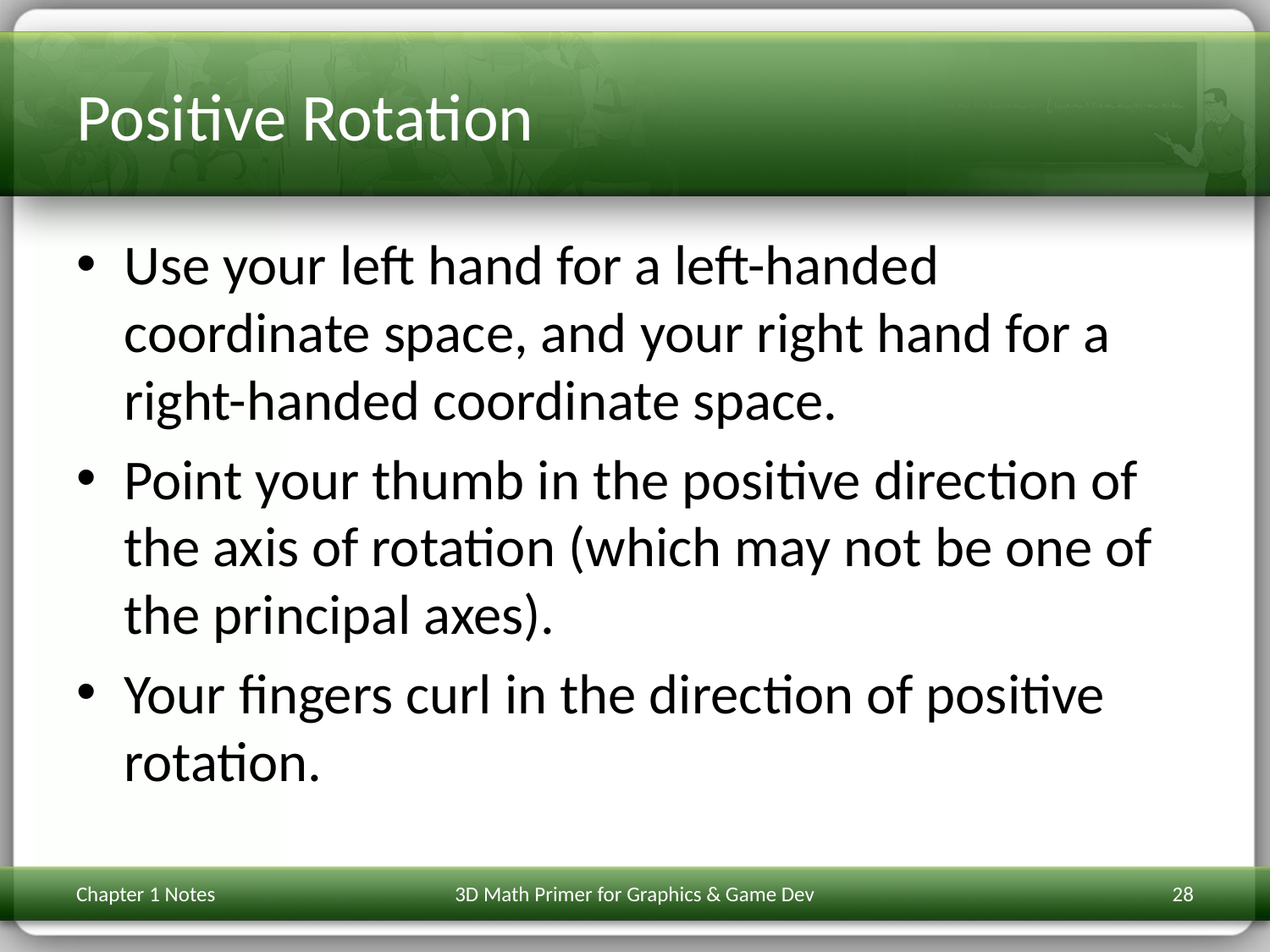

# Positive Rotation
Use your left hand for a left-handed coordinate space, and your right hand for a right-handed coordinate space.
Point your thumb in the positive direction of the axis of rotation (which may not be one of the principal axes).
Your fingers curl in the direction of positive rotation.
Chapter 1 Notes
3D Math Primer for Graphics & Game Dev
28